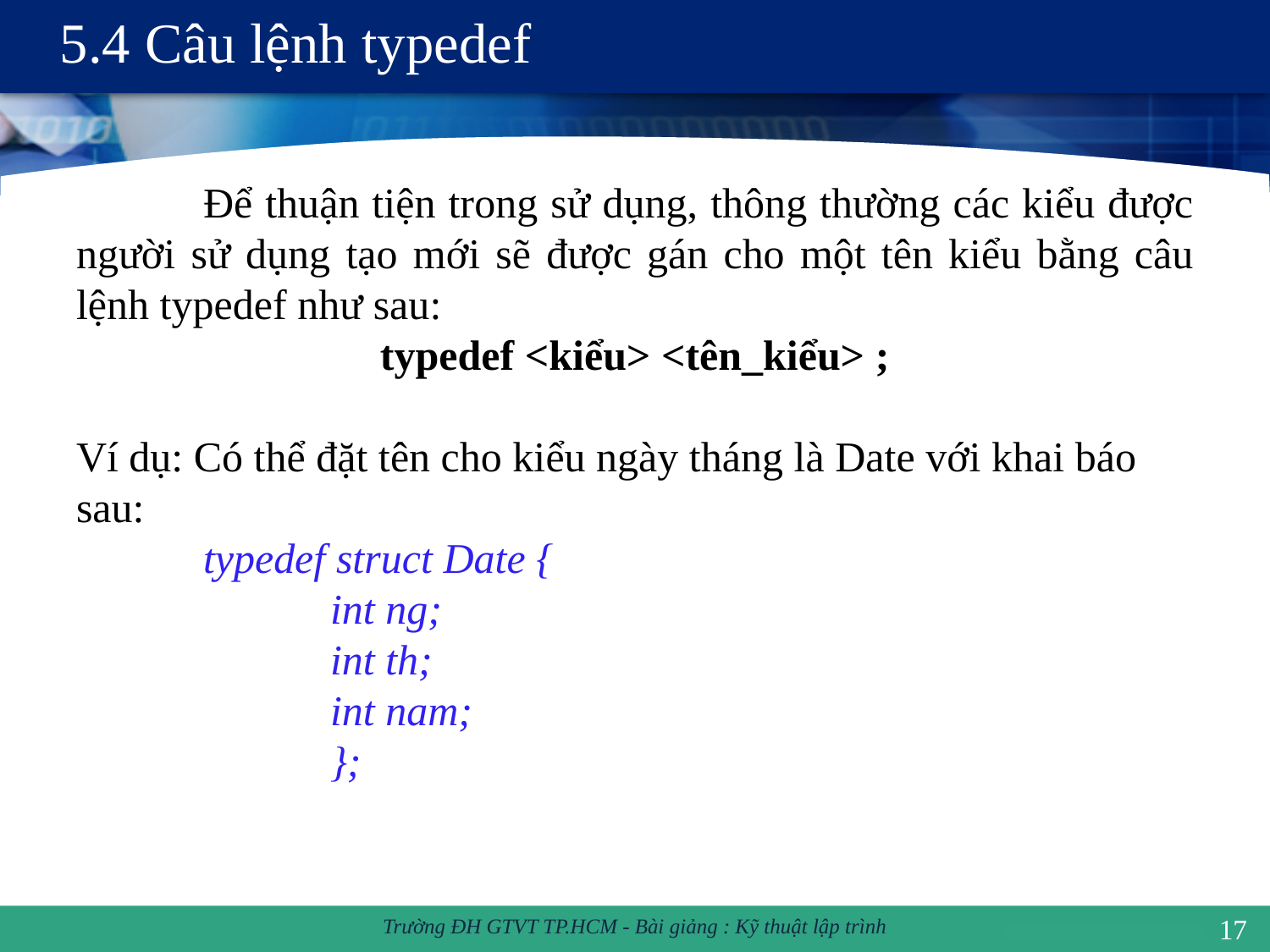

# 5.4 Câu lệnh typedef
	Để thuận tiện trong sử dụng, thông thường các kiểu được người sử dụng tạo mới sẽ được gán cho một tên kiểu bằng câu lệnh typedef như sau:
typedef <kiểu> <tên_kiểu> ;

Ví dụ: Có thể đặt tên cho kiểu ngày tháng là Date với khai báo sau:
	typedef struct Date {
		int ng;
		int th;
		int nam;
		};

17
Trường ĐH GTVT TP.HCM - Bài giảng : Kỹ thuật lập trình